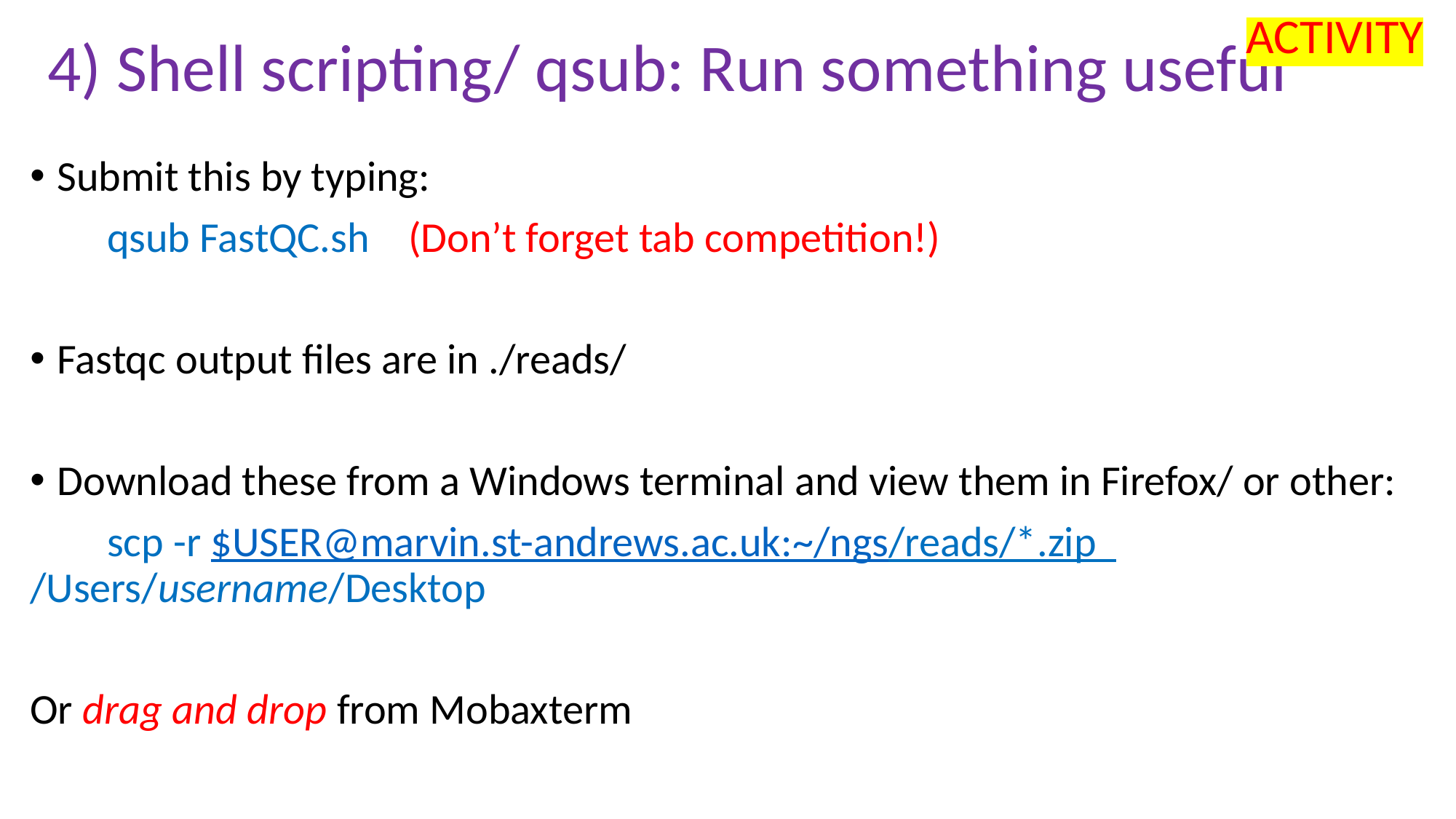

ACTIVITY
# 4) Shell scripting/ qsub: Run something useful
Submit this by typing:
        qsub FastQC.sh    (Don’t forget tab competition!)

Fastqc output files are in ./reads/

Download these from a Windows terminal and view them in Firefox/ or other:
        scp -r $USER@marvin.st-andrews.ac.uk:~/ngs/reads/*.zip   /Users/username/Desktop

Or drag and drop from Mobaxterm